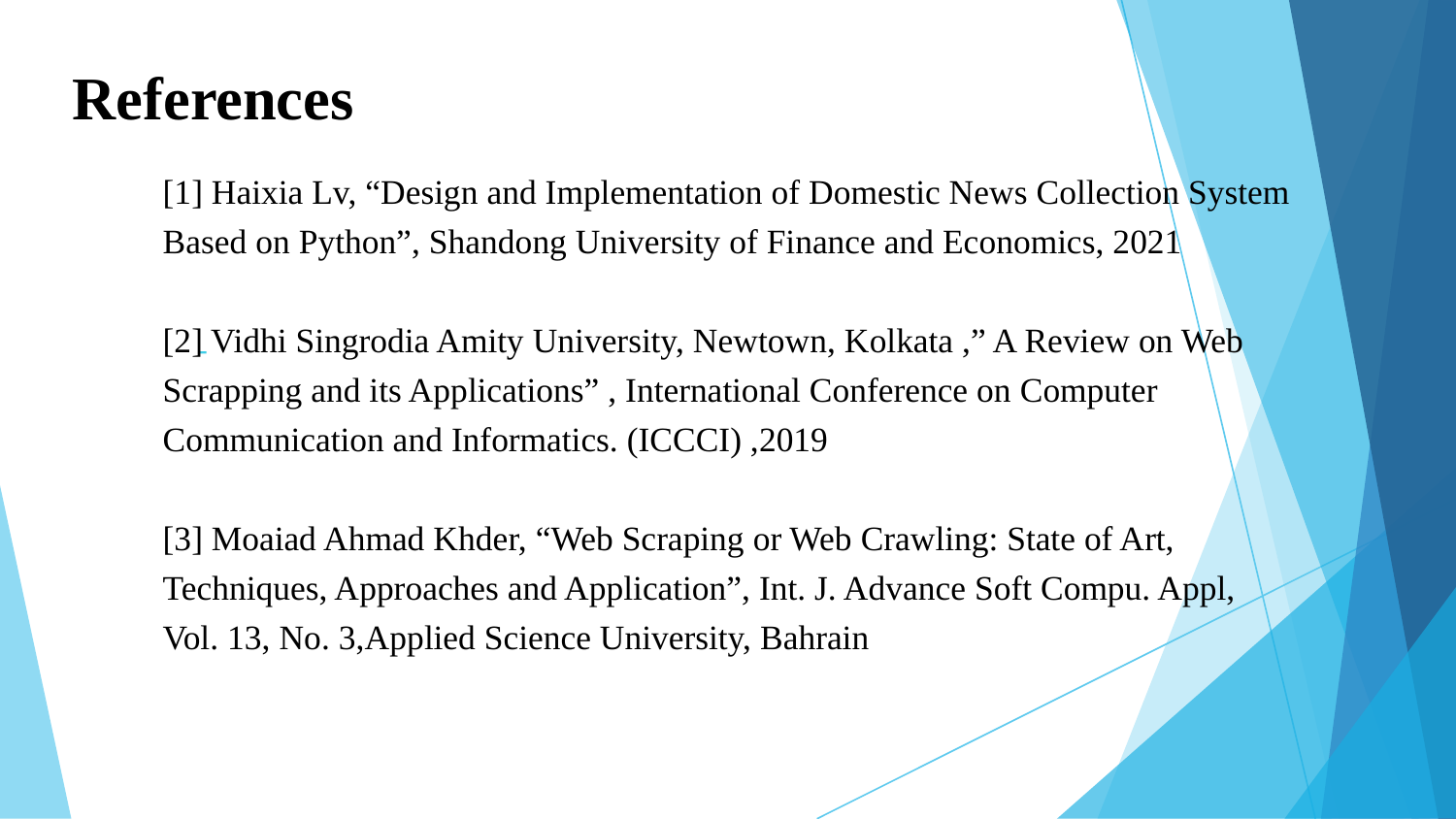

# References
[1] Haixia Lv, “Design and Implementation of Domestic News Collection System Based on Python”, Shandong University of Finance and Economics, 2021

[2] Vidhi Singrodia Amity University, Newtown, Kolkata ,” A Review on Web Scrapping and its Applications” , International Conference on Computer Communication and Informatics. (ICCCI) ,2019

[3] Moaiad Ahmad Khder, “Web Scraping or Web Crawling: State of Art, Techniques, Approaches and Application”, Int. J. Advance Soft Compu. Appl, Vol. 13, No. 3,Applied Science University, Bahrain